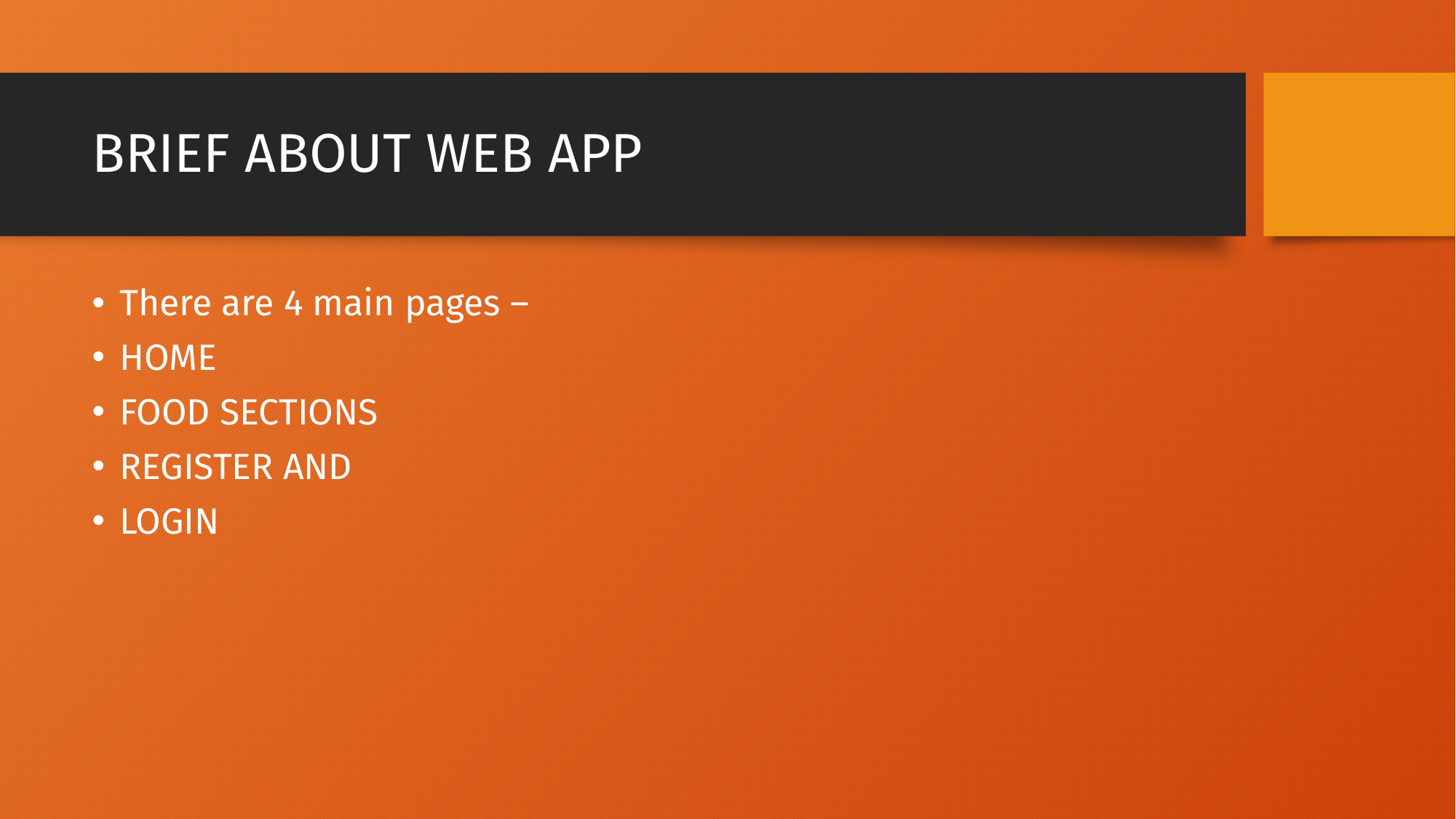

# BRIEF ABOUT WEB APP
There are 4 main pages –
HOME
FOOD SECTIONS
REGISTER AND
LOGIN